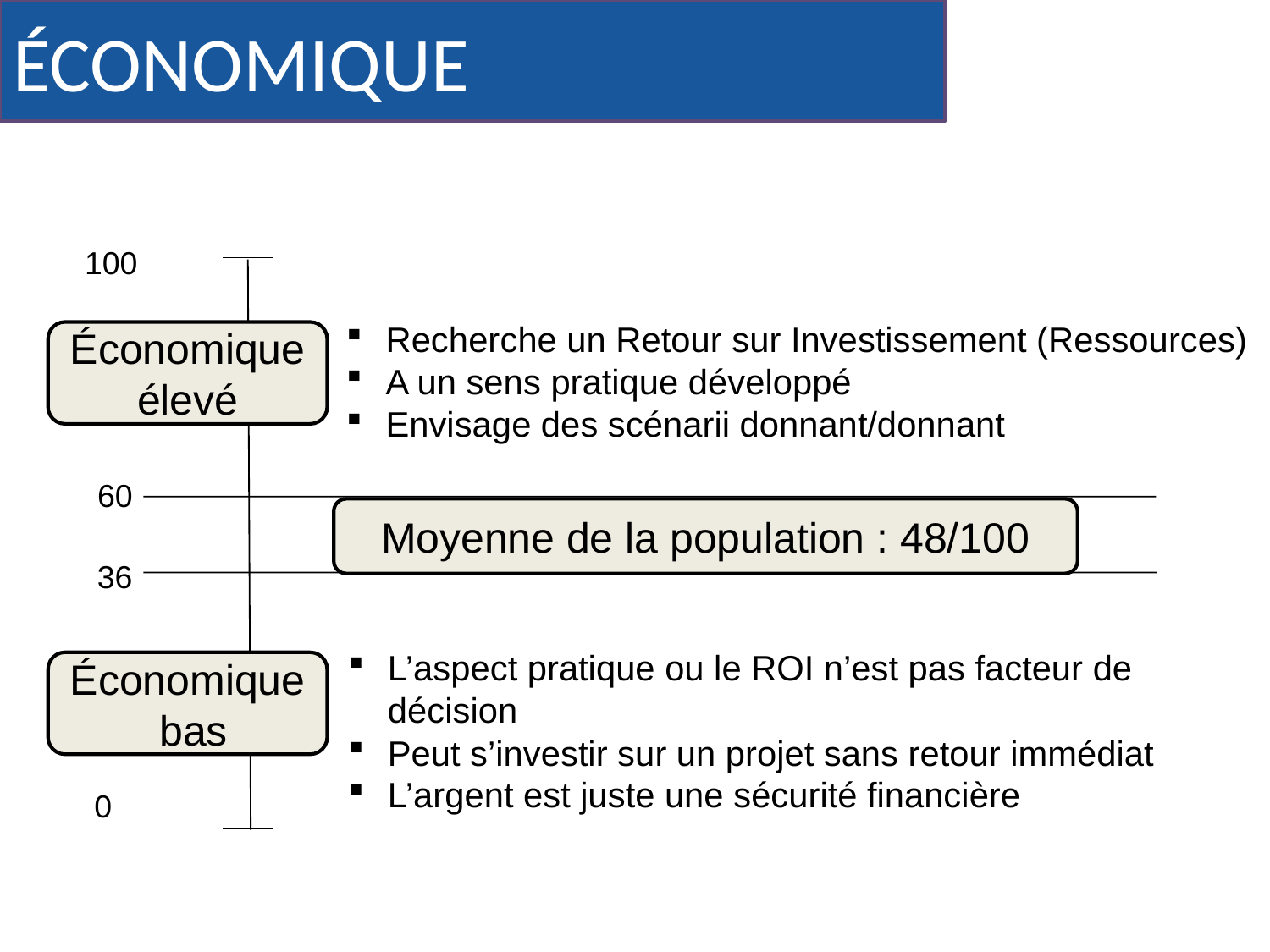

# ÉCONOMIQUE
100

Recherche un Retour sur Investissement (Ressources)
A un sens pratique développé
Envisage des scénarii donnant/donnant
Économique élevé
60

Moyenne de la population : 48/100

36

L’aspect pratique ou le ROI n’est pas facteur de décision
Peut s’investir sur un projet sans retour immédiat
L’argent est juste une sécurité financière

Économique  bas
0